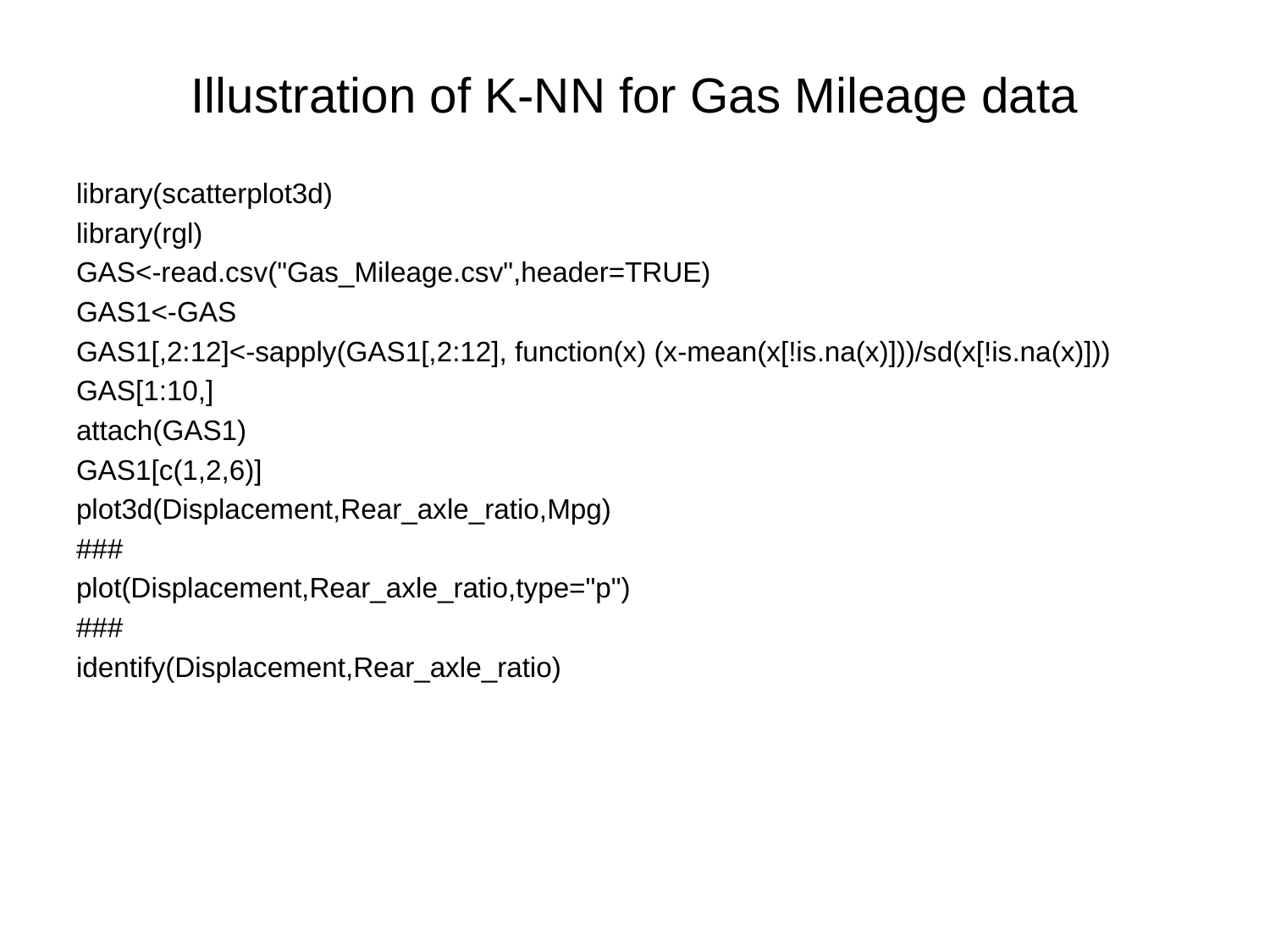

# Illustration of K-NN for Gas Mileage data
library(scatterplot3d)
library(rgl)
GAS<-read.csv("Gas_Mileage.csv",header=TRUE)
GAS1<-GAS
GAS1[,2:12]<-sapply(GAS1[,2:12], function(x) (x-mean(x[!is.na(x)]))/sd(x[!is.na(x)]))
GAS[1:10,]
attach(GAS1)
GAS1[c(1,2,6)]
plot3d(Displacement,Rear_axle_ratio,Mpg)
###
plot(Displacement,Rear_axle_ratio,type="p")
###
identify(Displacement,Rear_axle_ratio)